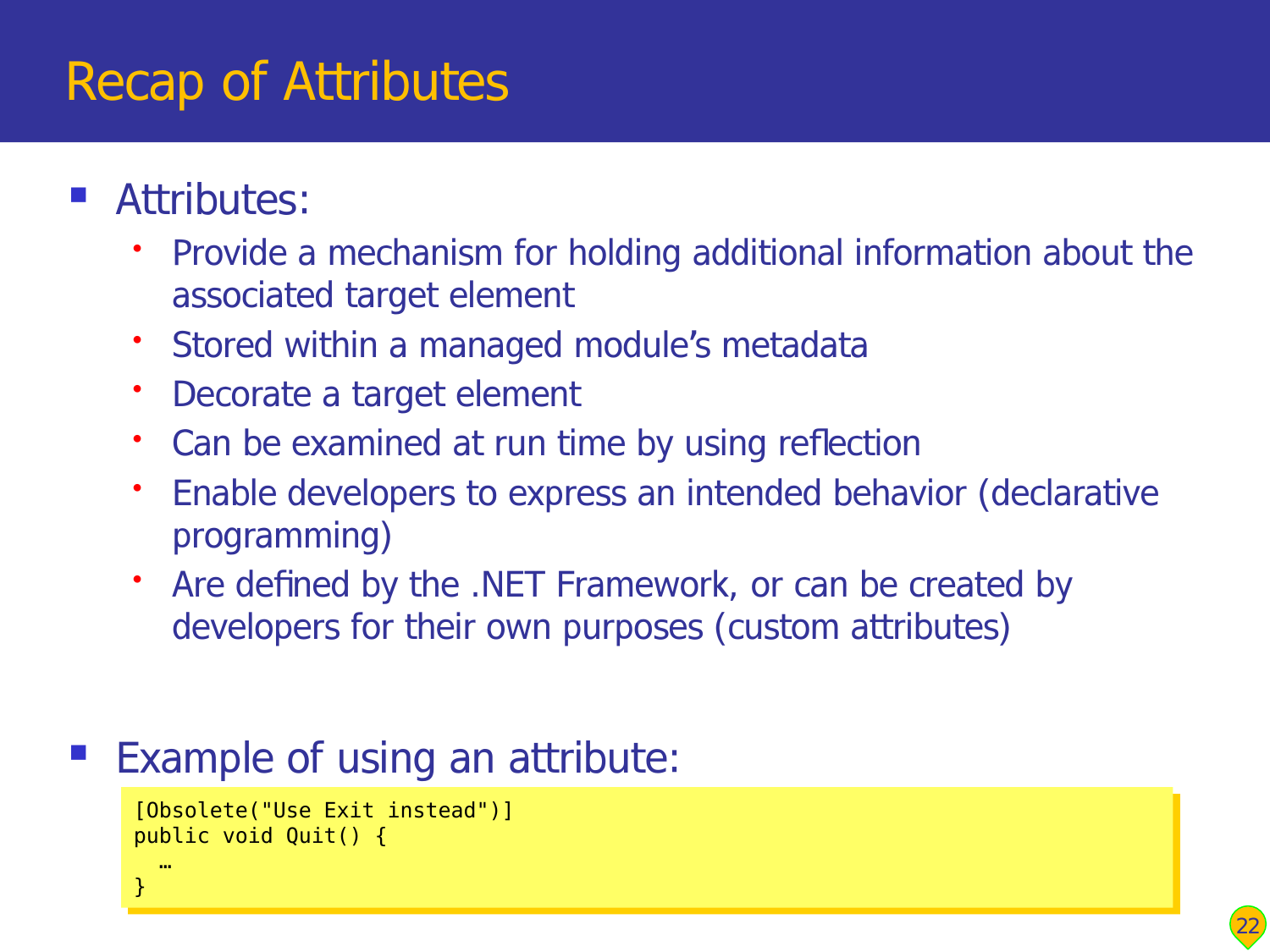

# Recap of Attributes
Attributes:
Provide a mechanism for holding additional information about the associated target element
Stored within a managed module’s metadata
Decorate a target element
Can be examined at run time by using reflection
Enable developers to express an intended behavior (declarative programming)
Are defined by the .NET Framework, or can be created by developers for their own purposes (custom attributes)

Example of using an attribute:

[Obsolete("Use Exit instead")]
public void Quit() {
  …
}
22